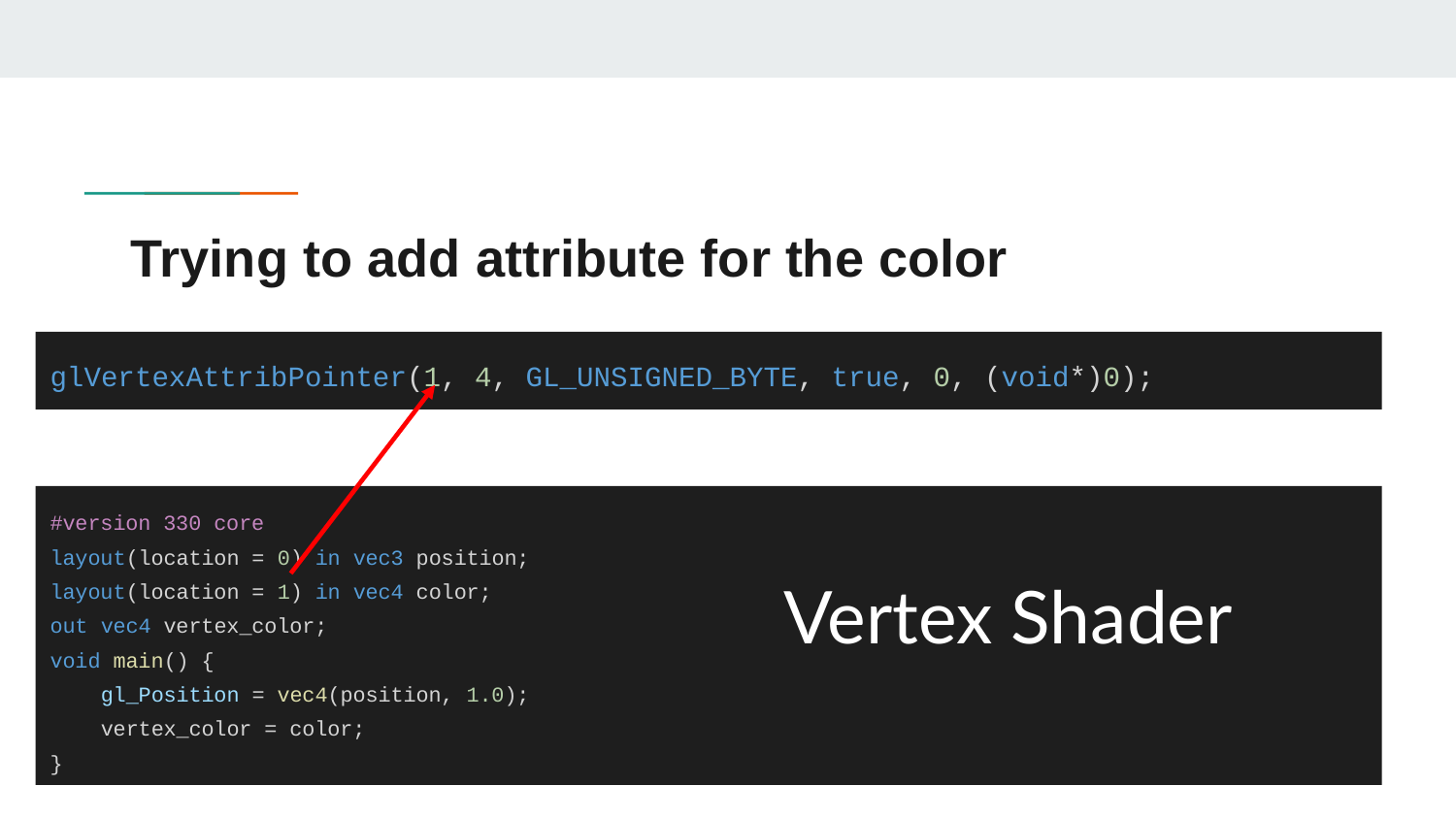

# Trying to add attribute for the color
glVertexAttribPointer(1, 4, GL_UNSIGNED_BYTE, true, 0, (void*)0);
#version 330 core
layout(location = 0) in vec3 position;
layout(location = 1) in vec4 color;
out vec4 vertex_color;
void main() {
    gl_Position = vec4(position, 1.0);
    vertex_color = color;
}

Vertex Shader